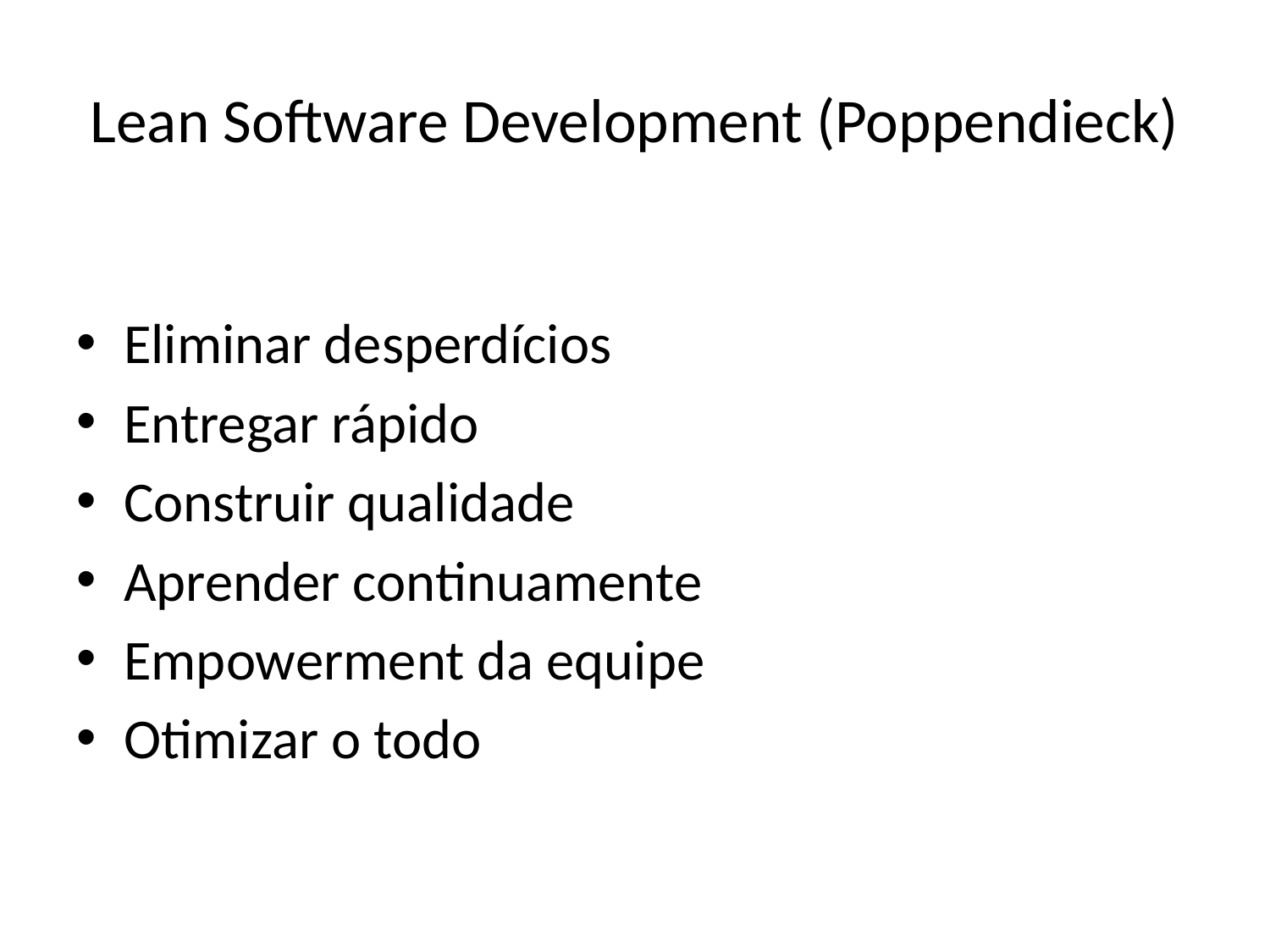

# Lean Software Development (Poppendieck)

Eliminar desperdícios
Entregar rápido
Construir qualidade
Aprender continuamente
Empowerment da equipe
Otimizar o todo